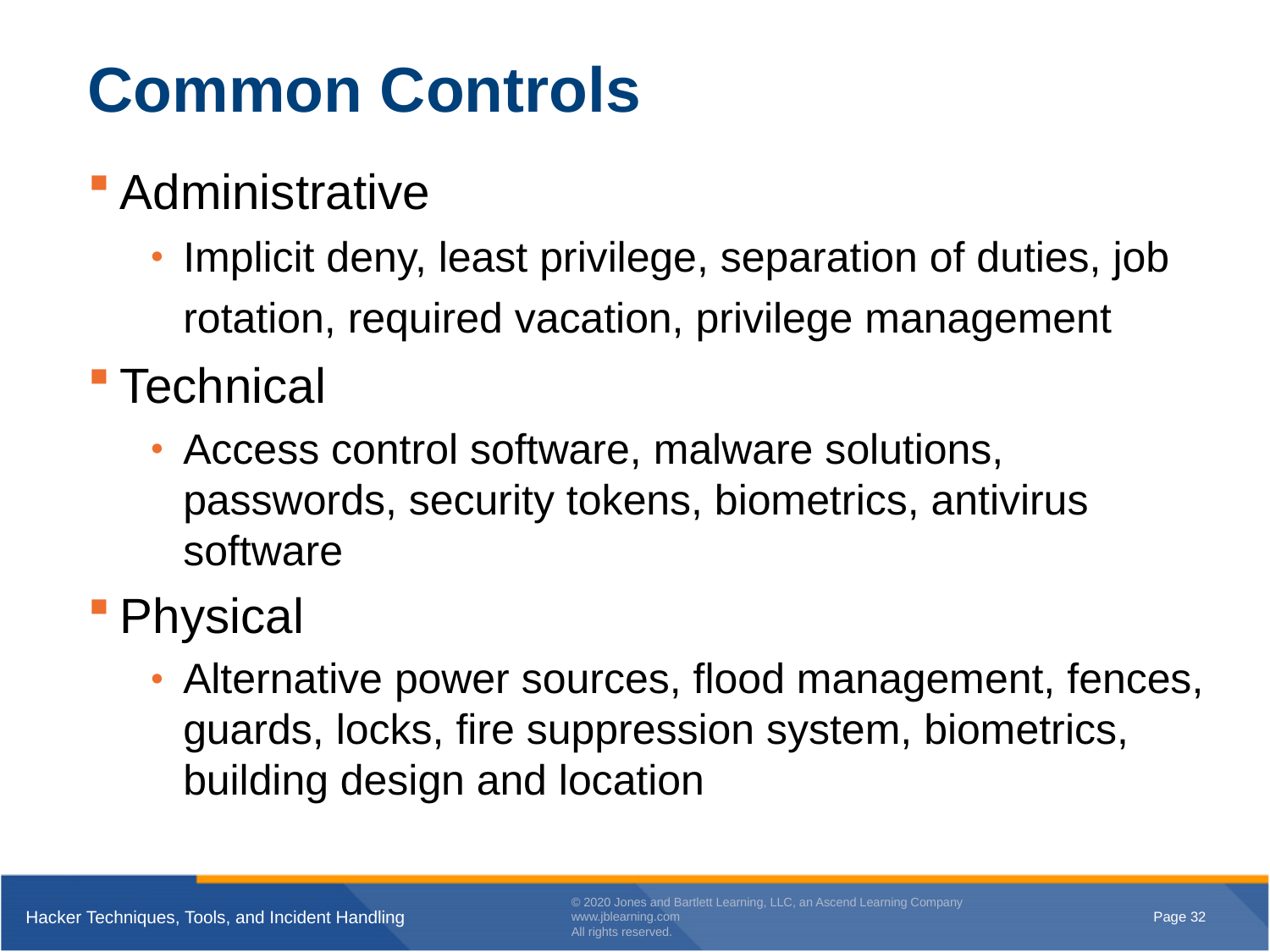

# Common Controls
Administrative
Implicit deny, least privilege, separation of duties, job rotation, required vacation, privilege management
Technical
Access control software, malware solutions, passwords, security tokens, biometrics, antivirus software
Physical
Alternative power sources, flood management, fences, guards, locks, fire suppression system, biometrics, building design and location